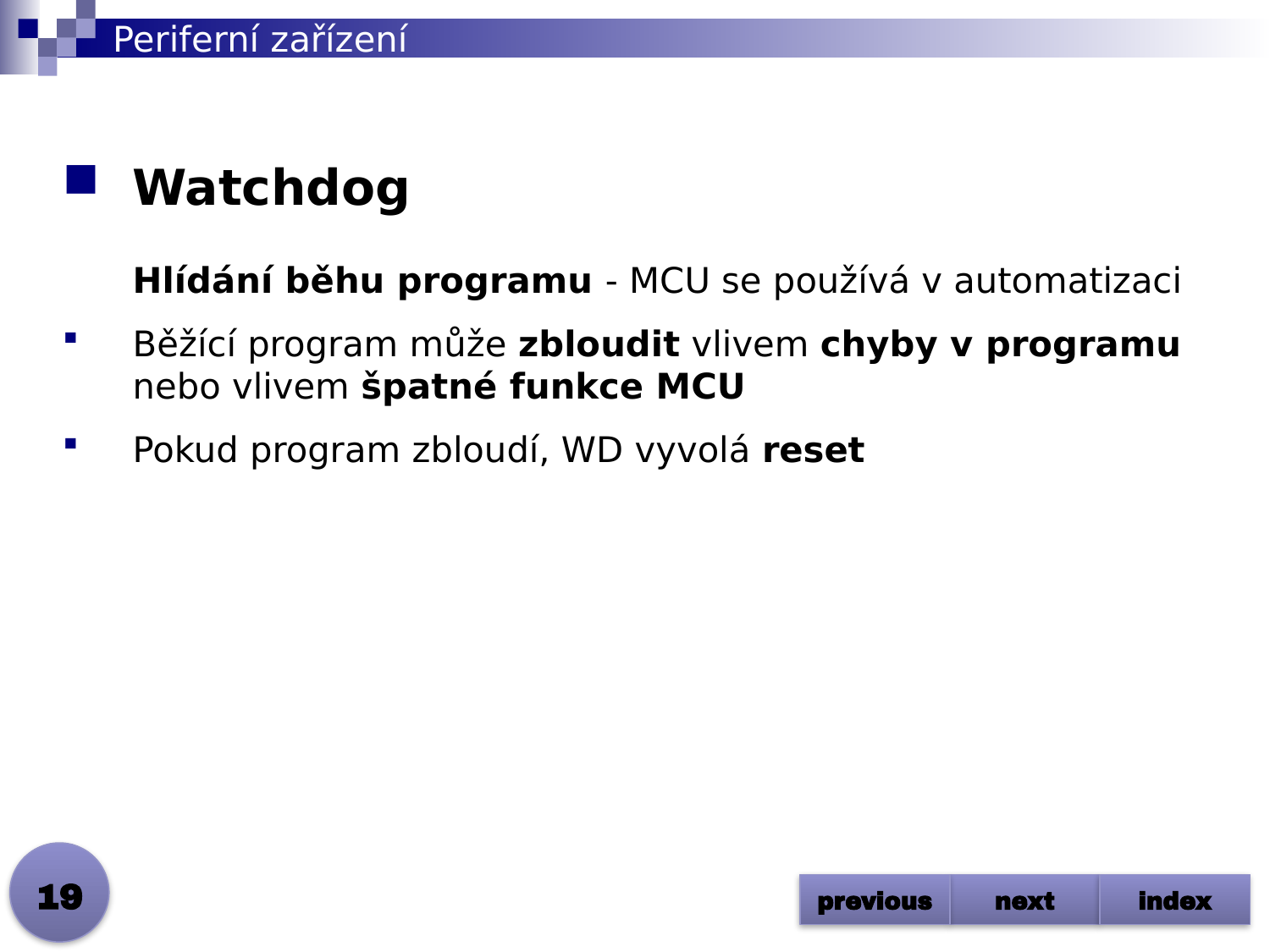

# Periferní zařízení
Watchdog
Hlídání běhu programu - MCU se používá v automatizaci
Běžící program může zbloudit vlivem chyby v programu nebo vlivem špatné funkce MCU
Pokud program zbloudí, WD vyvolá reset

19
previous
next
index